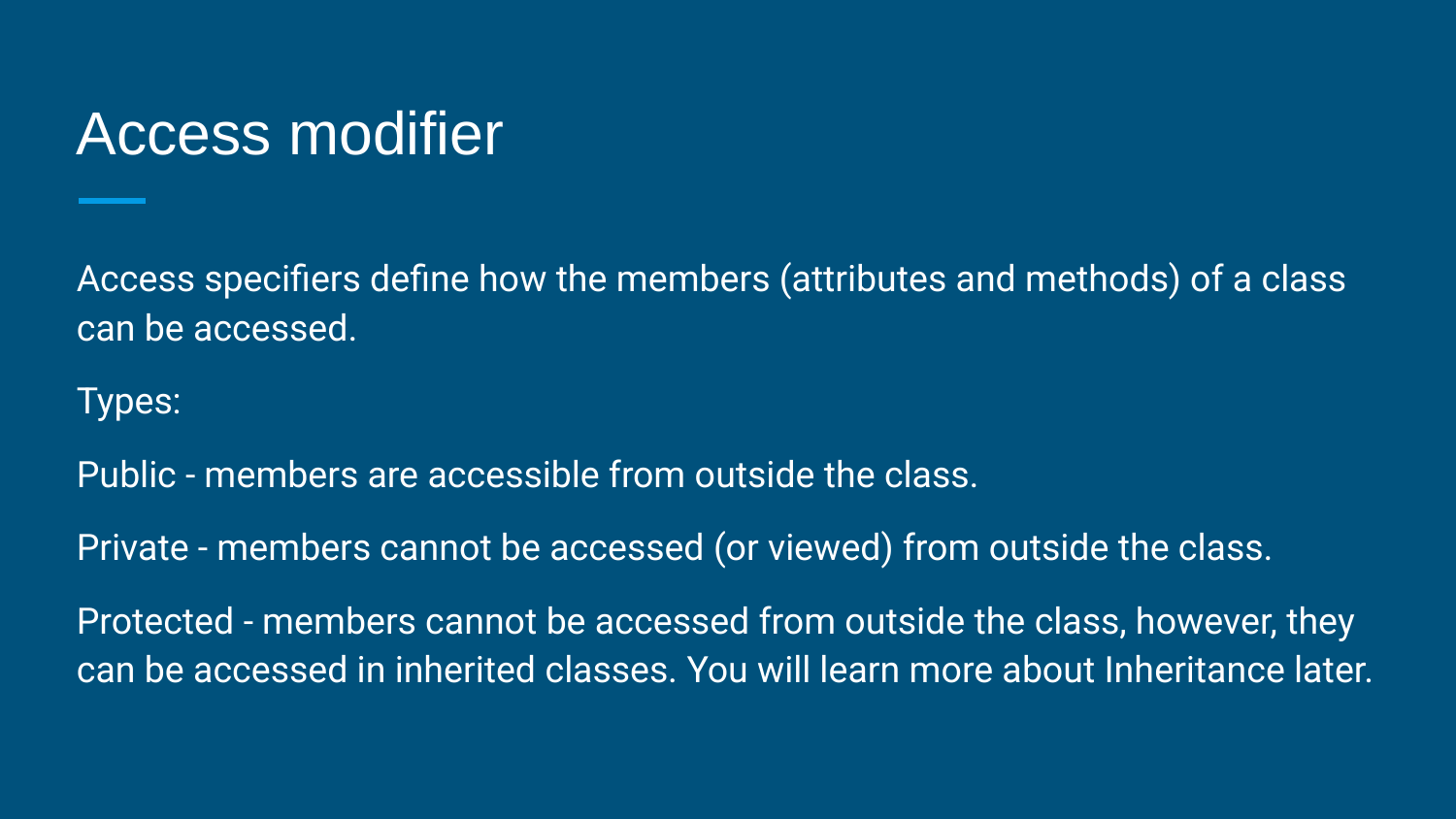

# Access modifier
Access specifiers define how the members (attributes and methods) of a class can be accessed.
Types:
Public - members are accessible from outside the class.
Private - members cannot be accessed (or viewed) from outside the class.
Protected - members cannot be accessed from outside the class, however, they can be accessed in inherited classes. You will learn more about Inheritance later.